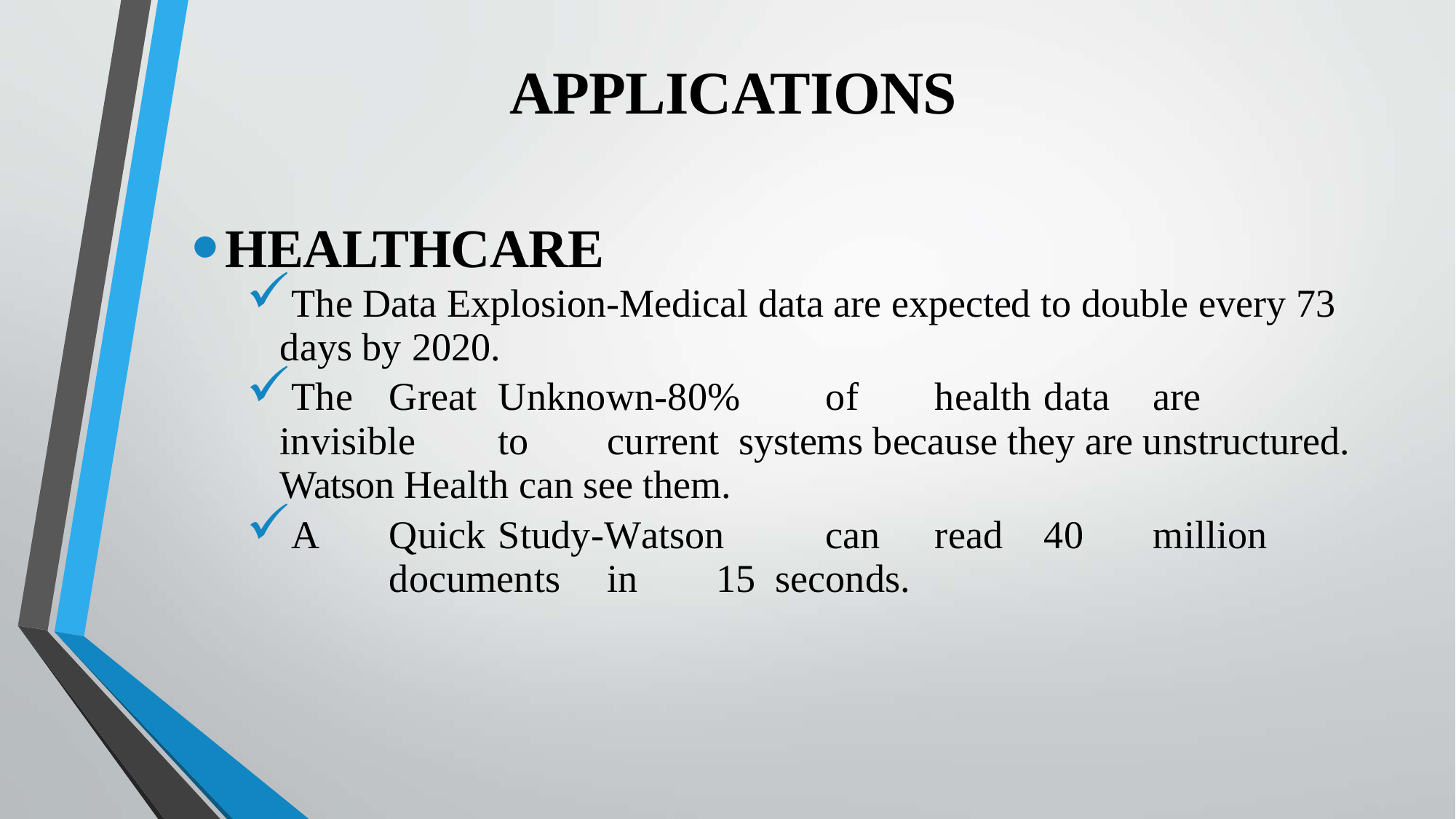

APPLICATIONS
HEALTHCARE
The Data Explosion-Medical data are expected to double every 73  days by 2020.
The	Great	Unknown-80%	of	health	data	are	invisible	to	current  systems because they are unstructured. Watson Health can see them.
A	Quick	Study-Watson	can	read	40	million	documents	in	15  seconds.